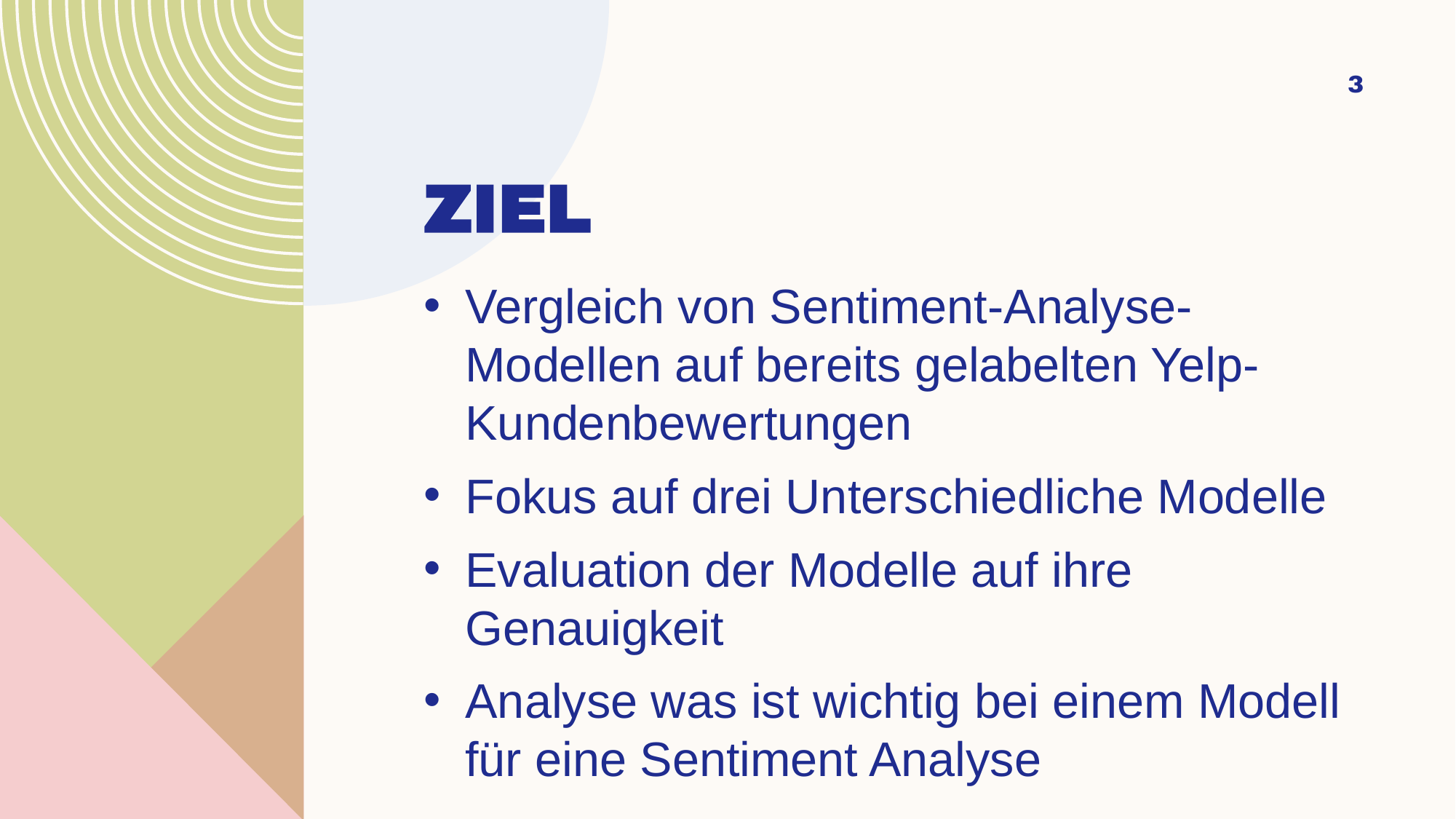

3
# Ziel
Vergleich von Sentiment-Analyse-Modellen auf bereits gelabelten Yelp-Kundenbewertungen
Fokus auf drei Unterschiedliche Modelle
Evaluation der Modelle auf ihre Genauigkeit
Analyse was ist wichtig bei einem Modell für eine Sentiment Analyse